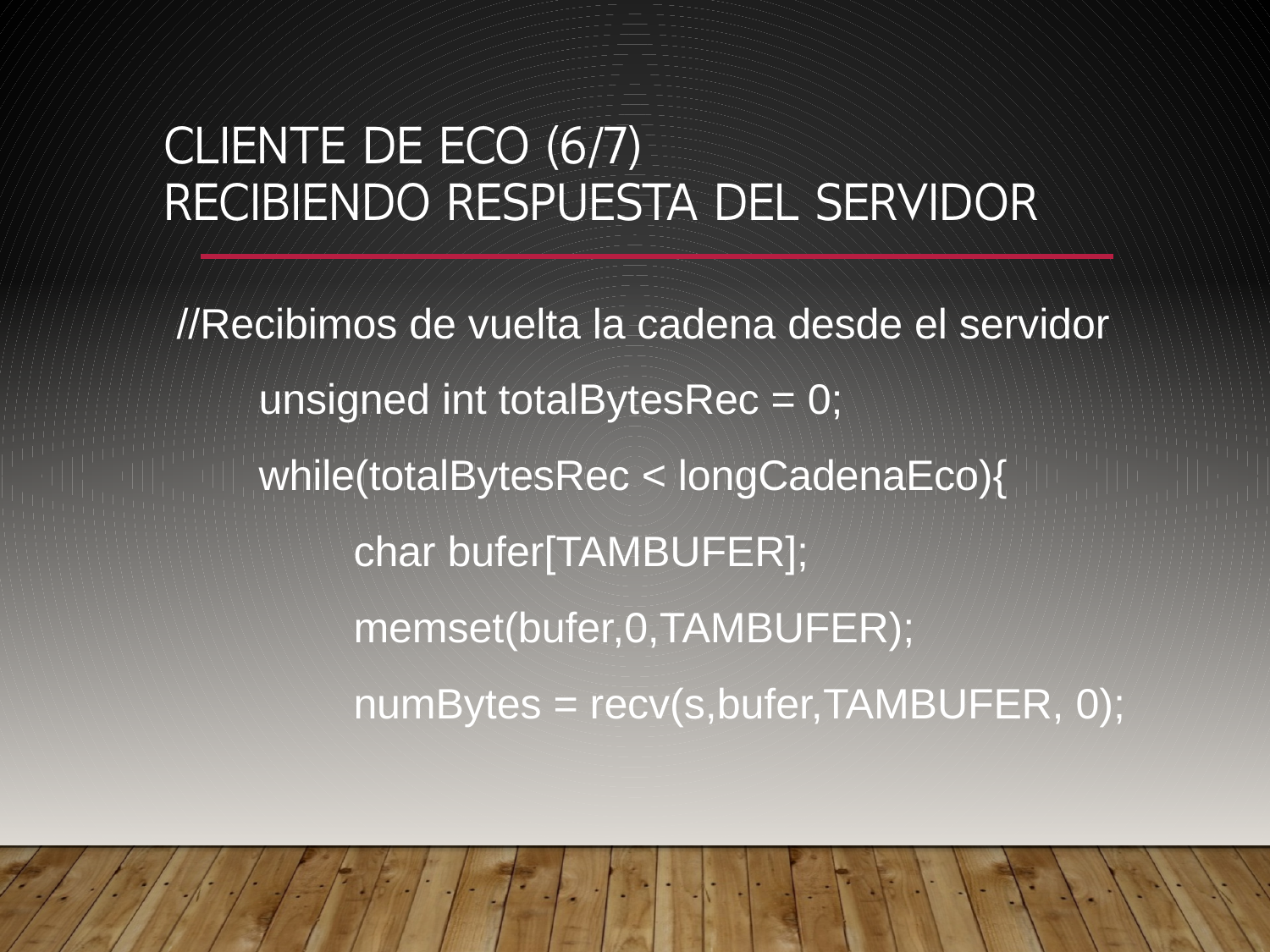

# Cliente de eco (6/7) Recibiendo respuesta del servidor
 //Recibimos de vuelta la cadena desde el servidor
        unsigned int totalBytesRec = 0;
        while(totalBytesRec < longCadenaEco){
                char bufer[TAMBUFER];
                memset(bufer,0,TAMBUFER);
                numBytes = recv(s,bufer,TAMBUFER, 0);